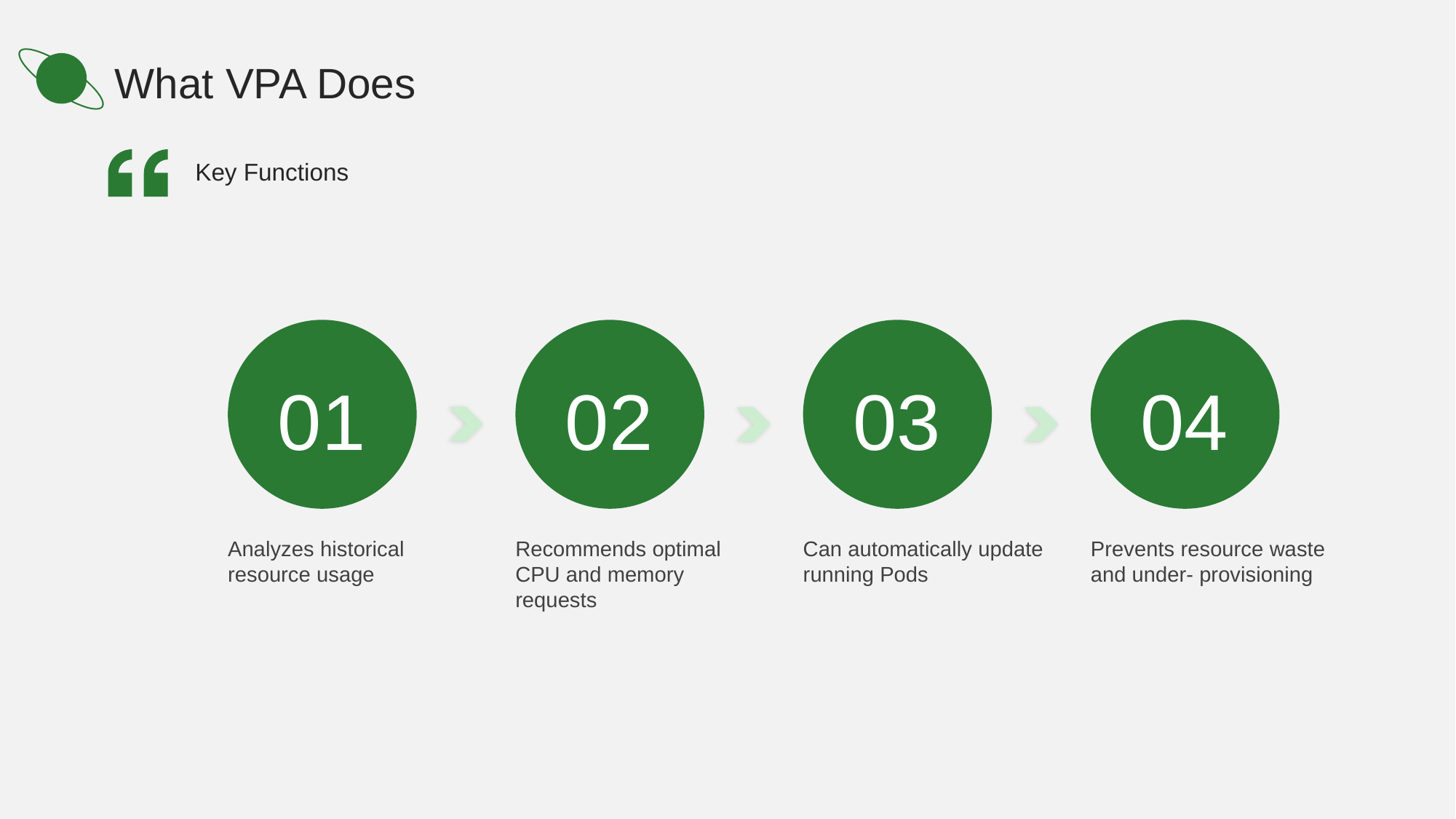

What VPA Does

Key Functions

01
02
03
04

Analyzes historical resource usage
Recommends optimal CPU and memory requests
Can automatically update running Pods
Prevents resource waste and under- provisioning